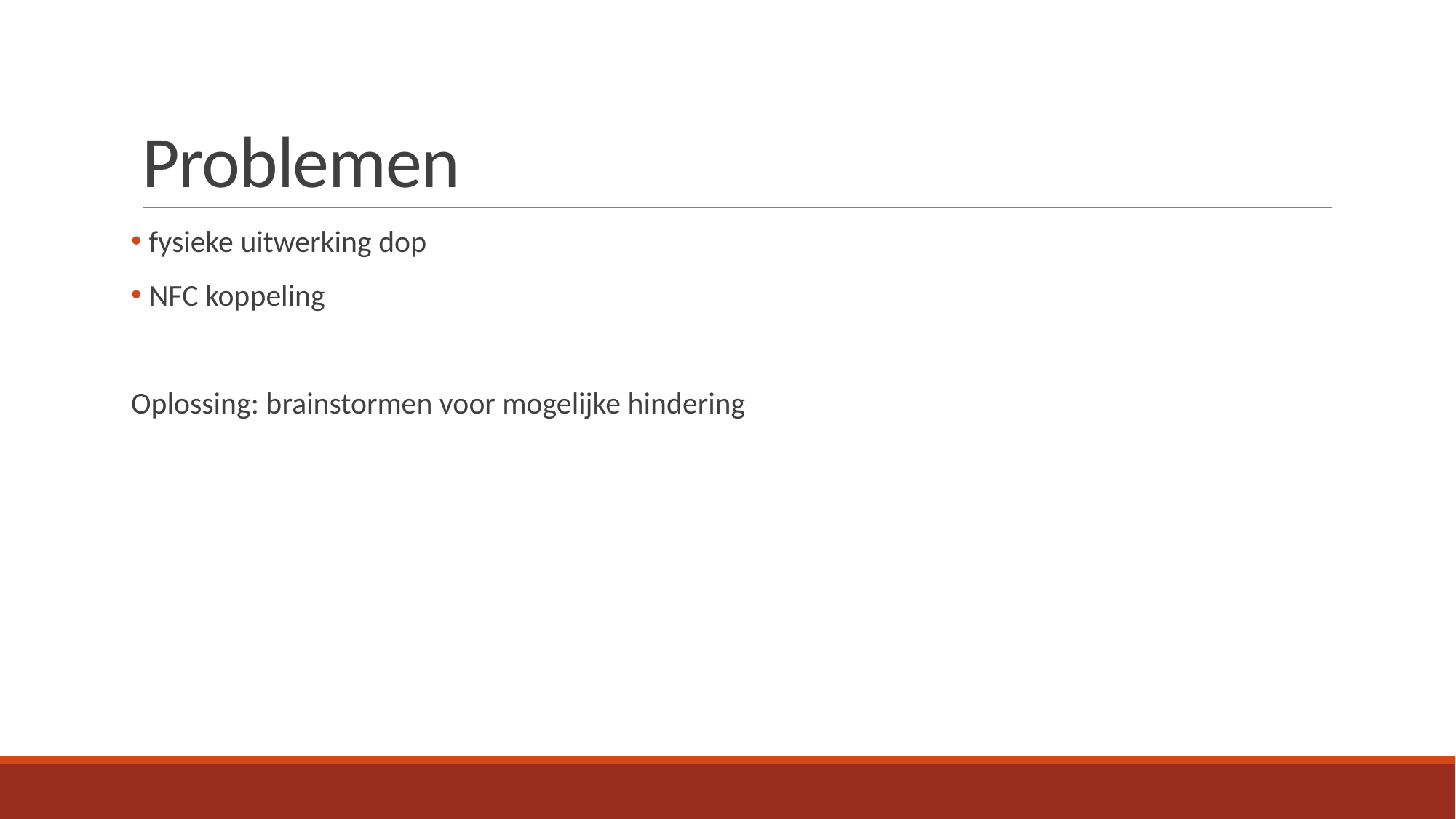

# Problemen
 fysieke uitwerking dop
 NFC koppeling

Oplossing: brainstormen voor mogelijke hindering